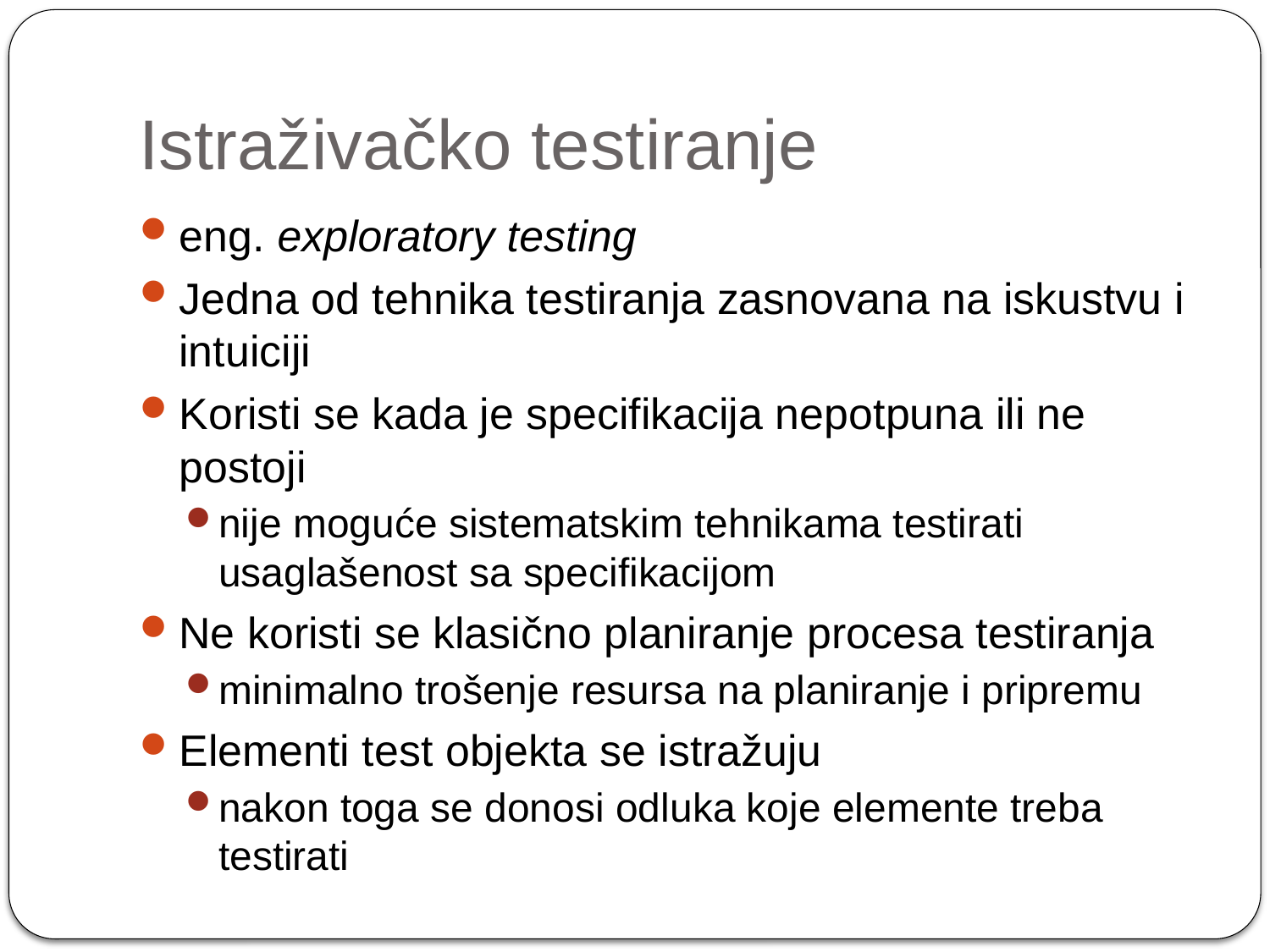

# Istraživačko testiranje
eng. exploratory testing
Jedna od tehnika testiranja zasnovana na iskustvu i intuiciji
Koristi se kada je specifikacija nepotpuna ili ne postoji
nije moguće sistematskim tehnikama testirati usaglašenost sa specifikacijom
Ne koristi se klasično planiranje procesa testiranja
minimalno trošenje resursa na planiranje i pripremu
Elementi test objekta se istražuju
nakon toga se donosi odluka koje elemente treba testirati